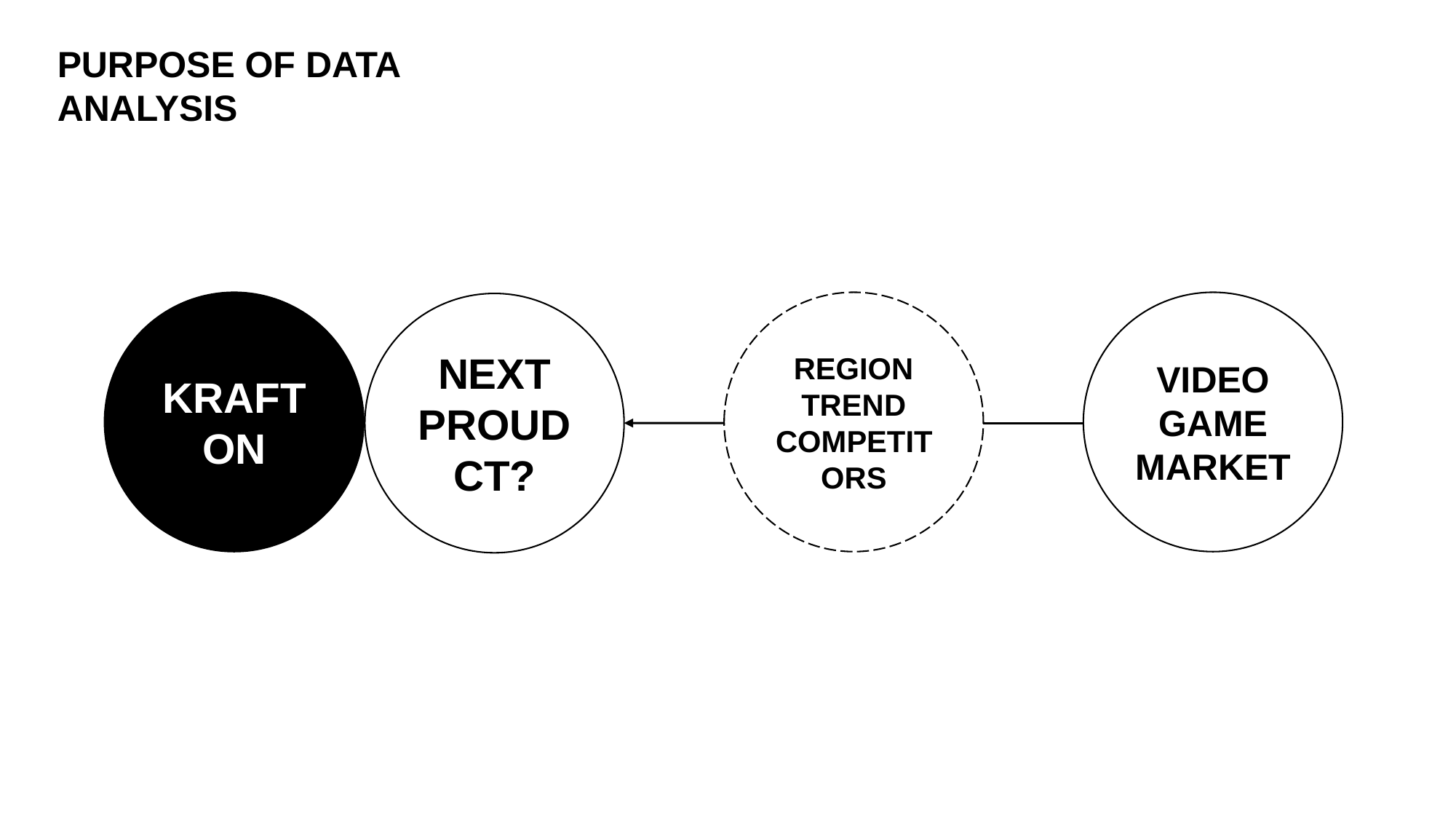

PURPOSE OF DATA ANALYSIS
KRAFTON
REGION
TREND
COMPETITORS
VIDEO GAME MARKET
NEXT
PROUDCT?